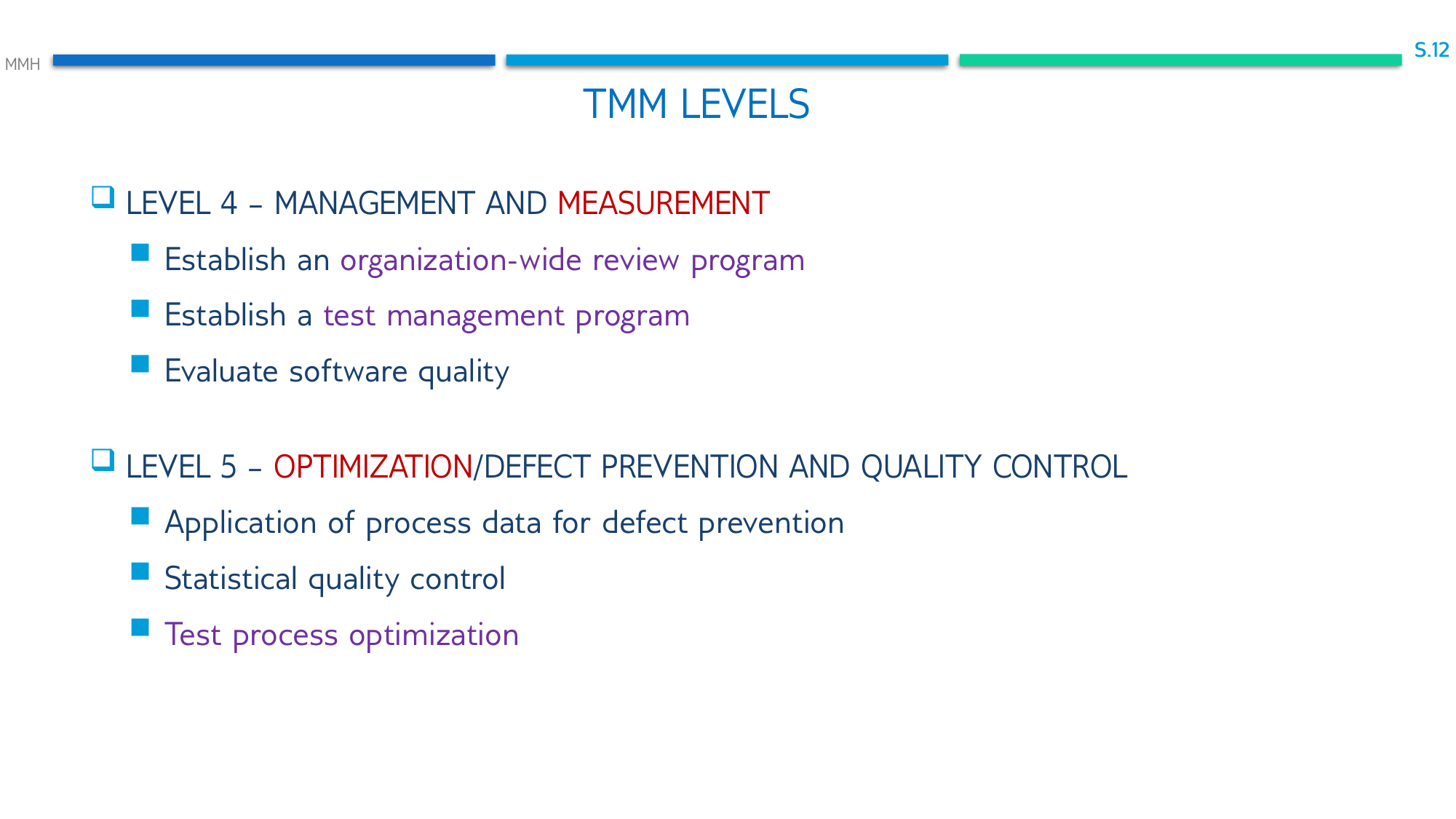

S.12
  MMH
TMM levels

LEVEL 4 – MANAGEMENT AND MEASUREMENT
Establish an organization-wide review program
Establish a test management program
Evaluate software quality
LEVEL 5 – OPTIMIZATION/DEFECT PREVENTION AND QUALITY CONTROL
Application of process data for defect prevention
Statistical quality control
Test process optimization